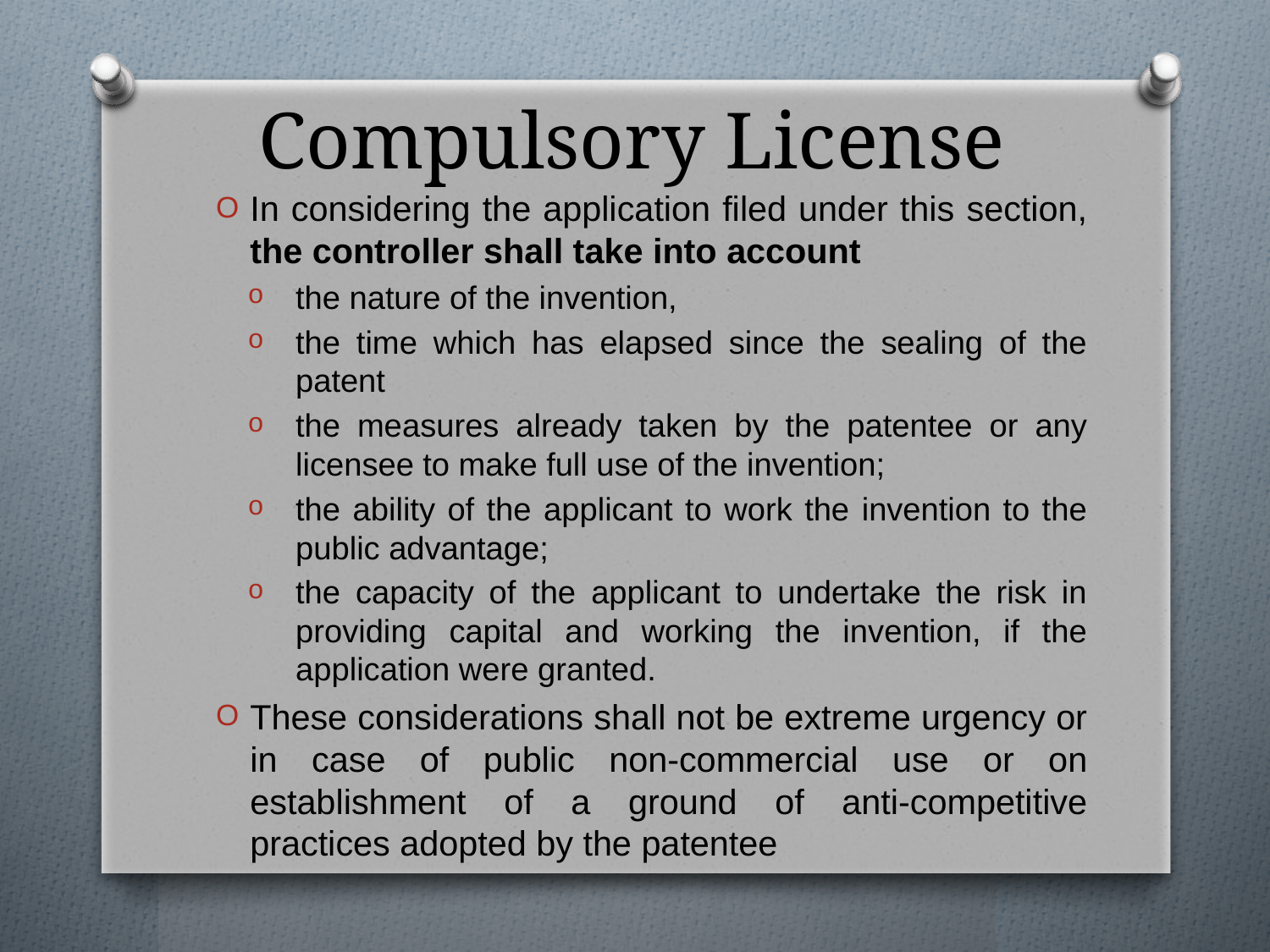

# Compulsory License
In considering the application filed under this section, the controller shall take into account
the nature of the invention,
the time which has elapsed since the sealing of the patent
the measures already taken by the patentee or any licensee to make full use of the invention;
the ability of the applicant to work the invention to the public advantage;
the capacity of the applicant to undertake the risk in providing capital and working the invention, if the application were granted.
These considerations shall not be extreme urgency or in case of public non-commercial use or on establishment of a ground of anti-competitive practices adopted by the patentee